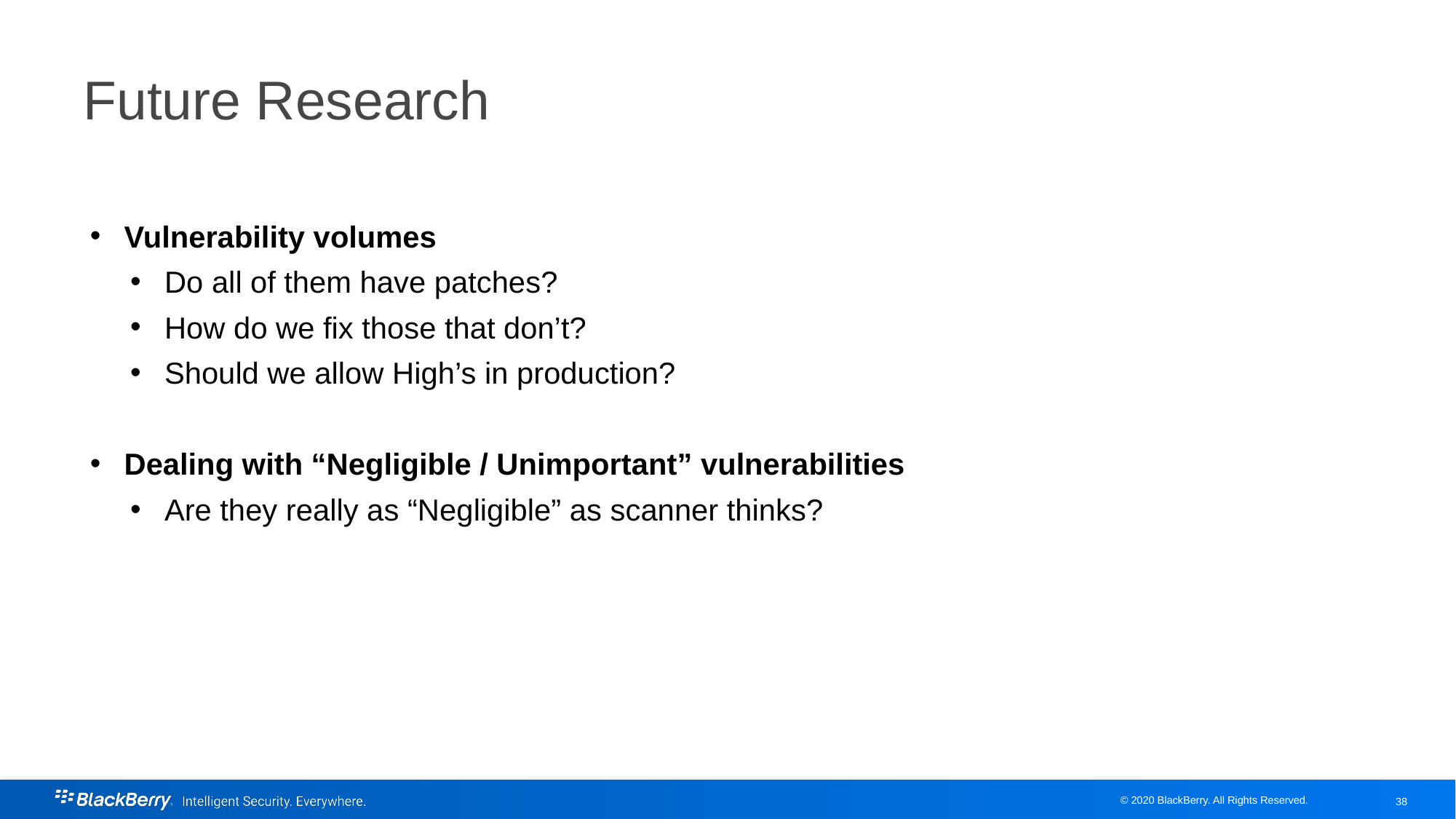

# Future Research

Vulnerability volumes
Do all of them have patches?
How do we fix those that don’t?
Should we allow High’s in production?

Dealing with “Negligible / Unimportant” vulnerabilities
Are they really as “Negligible” as scanner thinks?